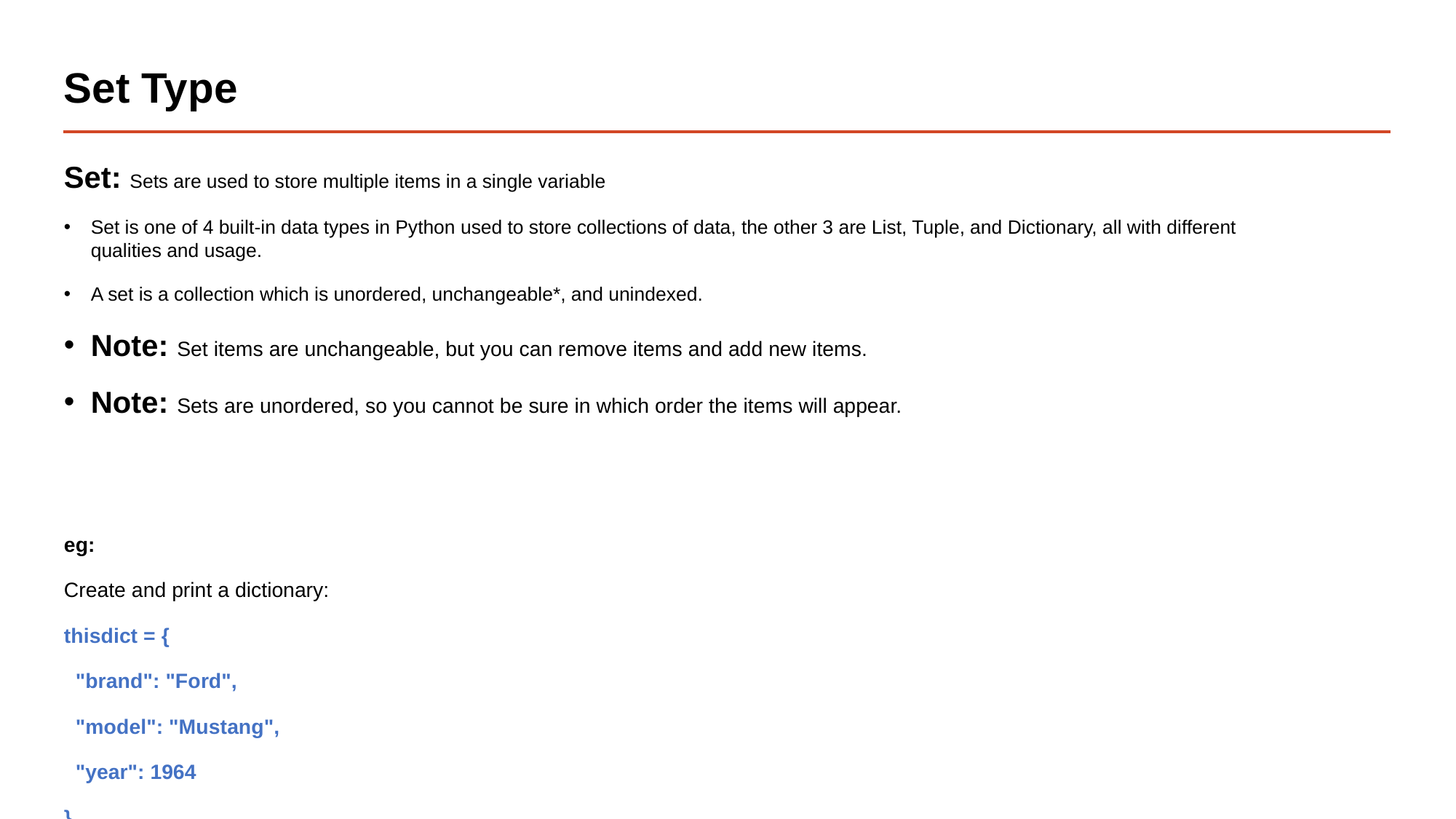

# Set Type
Set: Sets are used to store multiple items in a single variable
Set is one of 4 built-in data types in Python used to store collections of data, the other 3 are List, Tuple, and Dictionary, all with different qualities and usage.
A set is a collection which is unordered, unchangeable*, and unindexed.
Note: Set items are unchangeable, but you can remove items and add new items.
Note: Sets are unordered, so you cannot be sure in which order the items will appear.

eg:
Create and print a dictionary:
thisdict = {
  "brand": "Ford",
  "model": "Mustang",
  "year": 1964
}